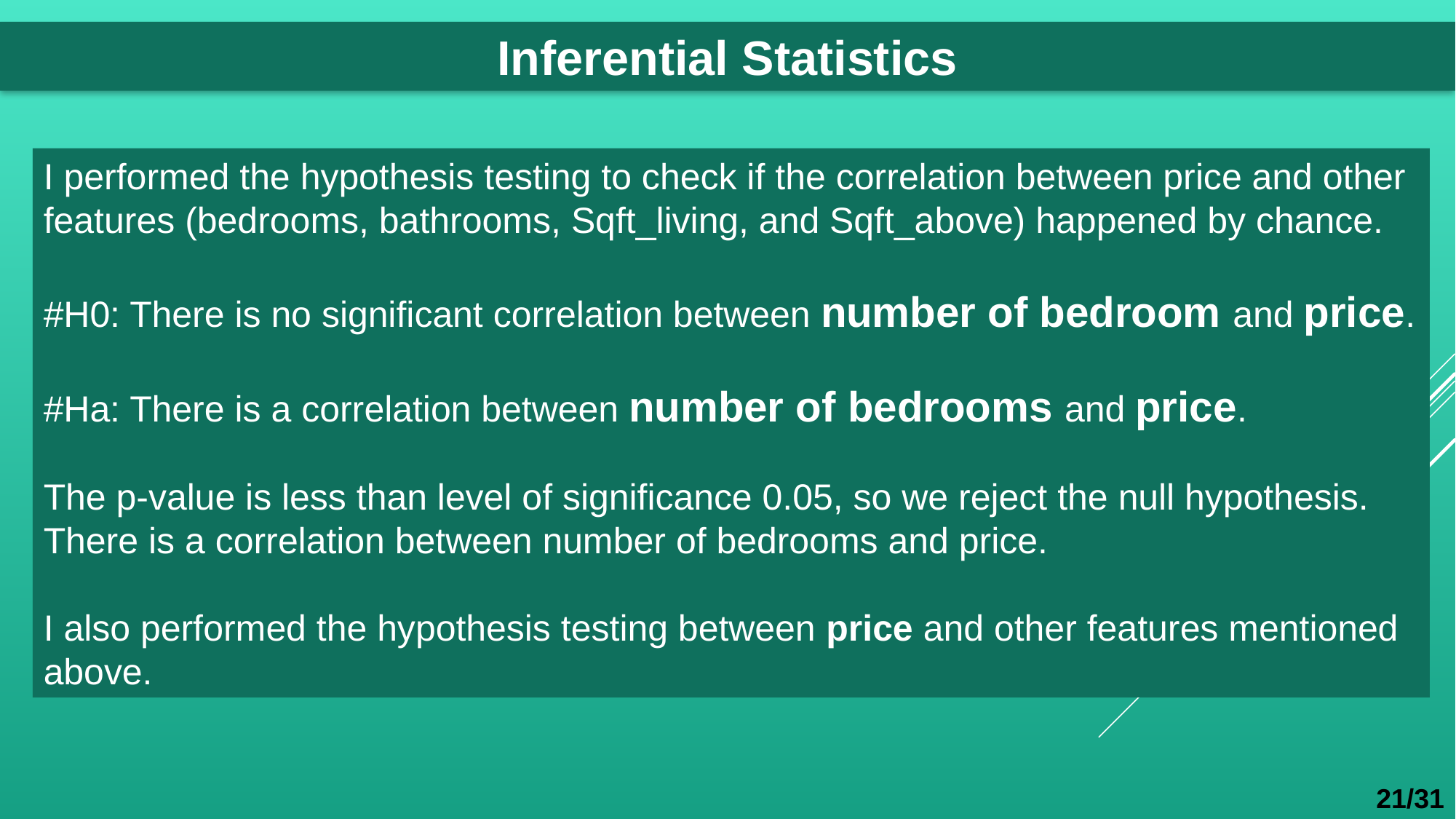

Inferential Statistics
I performed the hypothesis testing to check if the correlation between price and other features (bedrooms, bathrooms, Sqft_living, and Sqft_above) happened by chance.

#H0: There is no significant correlation between number of bedroom and price.

#Ha: There is a correlation between number of bedrooms and price.

The p-value is less than level of significance 0.05, so we reject the null hypothesis. There is a correlation between number of bedrooms and price.

I also performed the hypothesis testing between price and other features mentioned above.
21/31